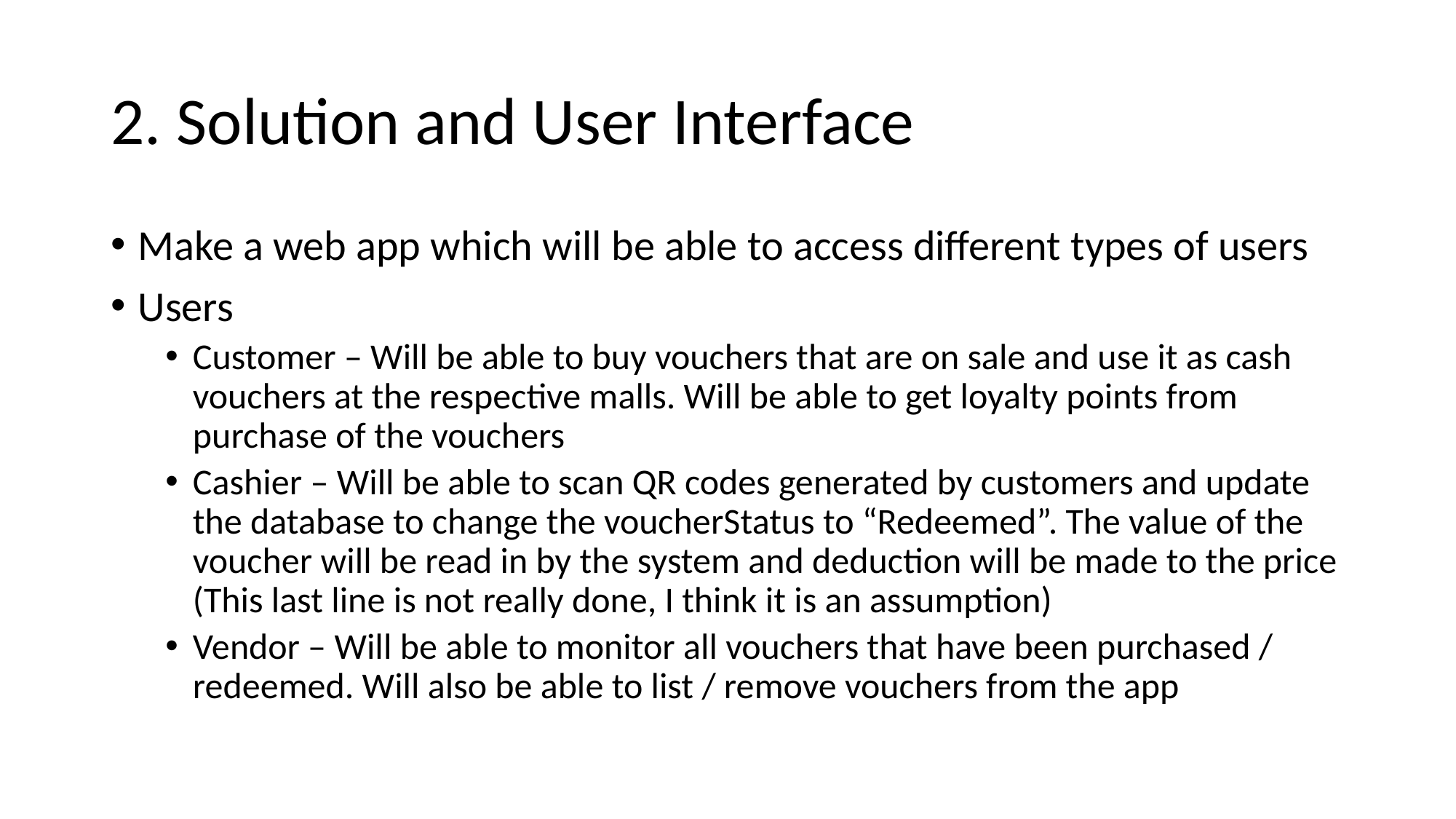

# 2. Solution and User Interface
Make a web app which will be able to access different types of users
Users
Customer – Will be able to buy vouchers that are on sale and use it as cash vouchers at the respective malls. Will be able to get loyalty points from purchase of the vouchers
Cashier – Will be able to scan QR codes generated by customers and update the database to change the voucherStatus to “Redeemed”. The value of the voucher will be read in by the system and deduction will be made to the price (This last line is not really done, I think it is an assumption)
Vendor – Will be able to monitor all vouchers that have been purchased / redeemed. Will also be able to list / remove vouchers from the app